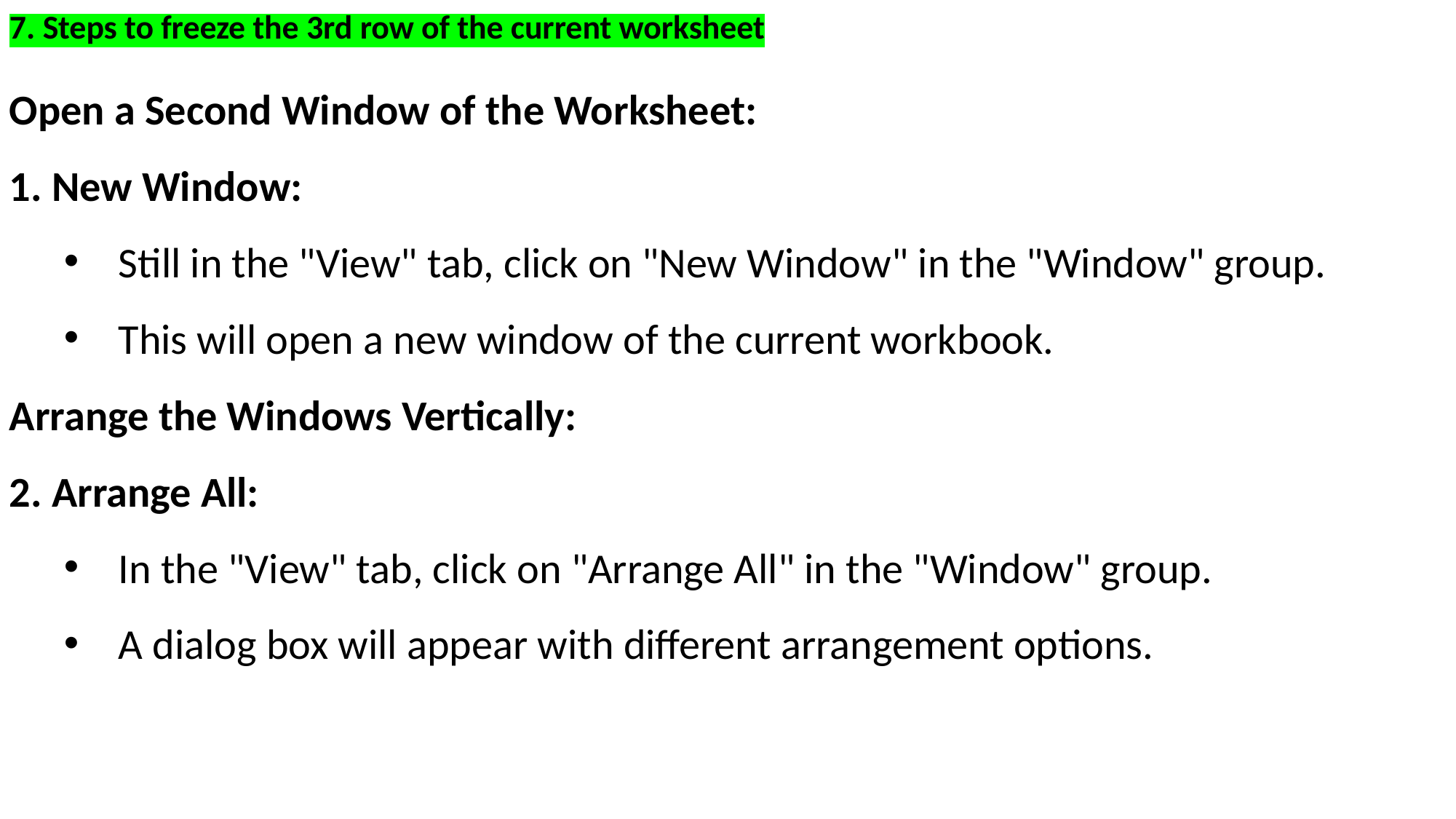

7. Steps to freeze the 3rd row of the current worksheet

Open a Second Window of the Worksheet:
 New Window:
Still in the "View" tab, click on "New Window" in the "Window" group.
This will open a new window of the current workbook.
Arrange the Windows Vertically:
 Arrange All:
In the "View" tab, click on "Arrange All" in the "Window" group.
A dialog box will appear with different arrangement options.